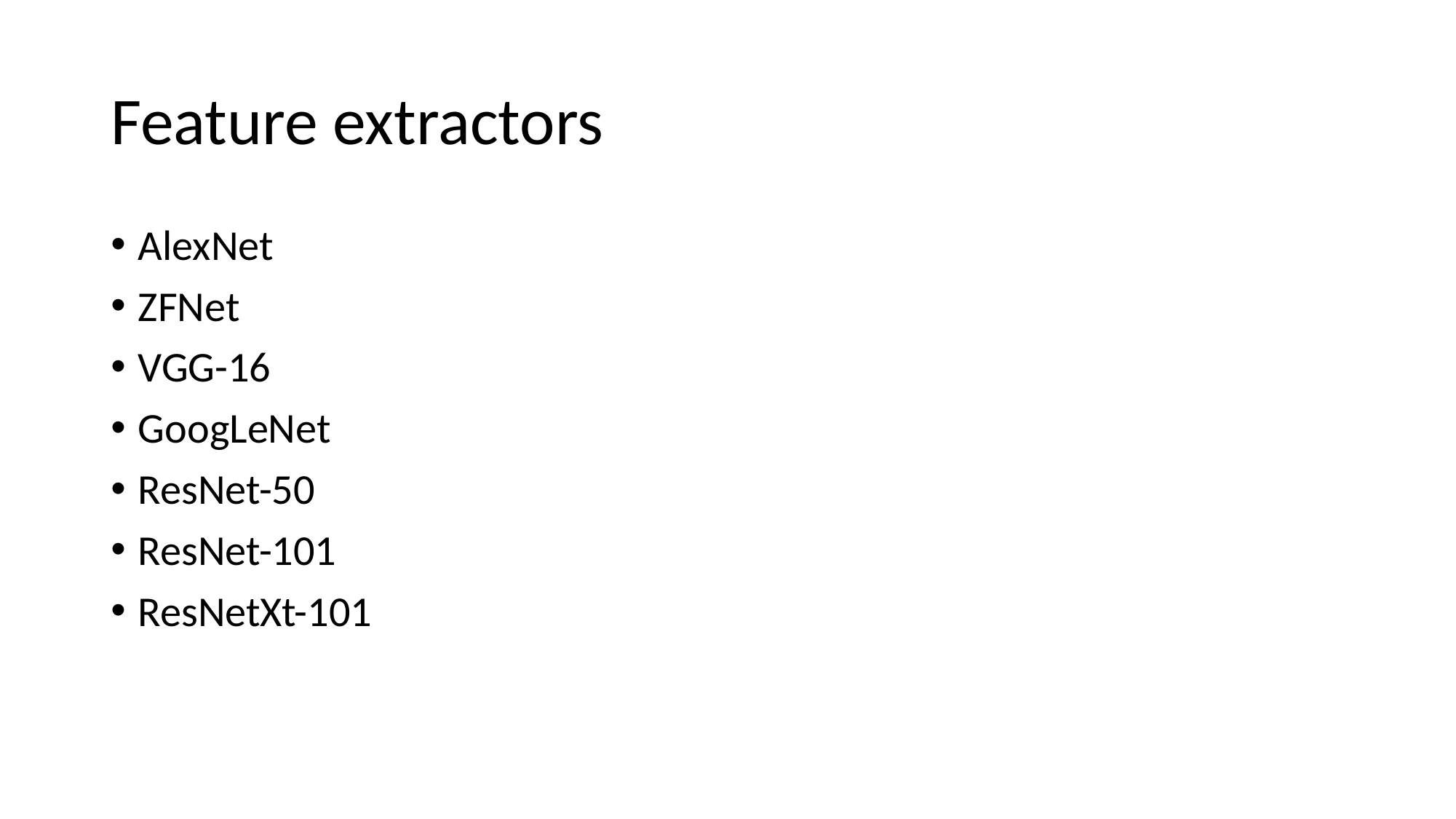

# Feature extractors
AlexNet
ZFNet
VGG-16
GoogLeNet
ResNet-50
ResNet-101
ResNetXt-101